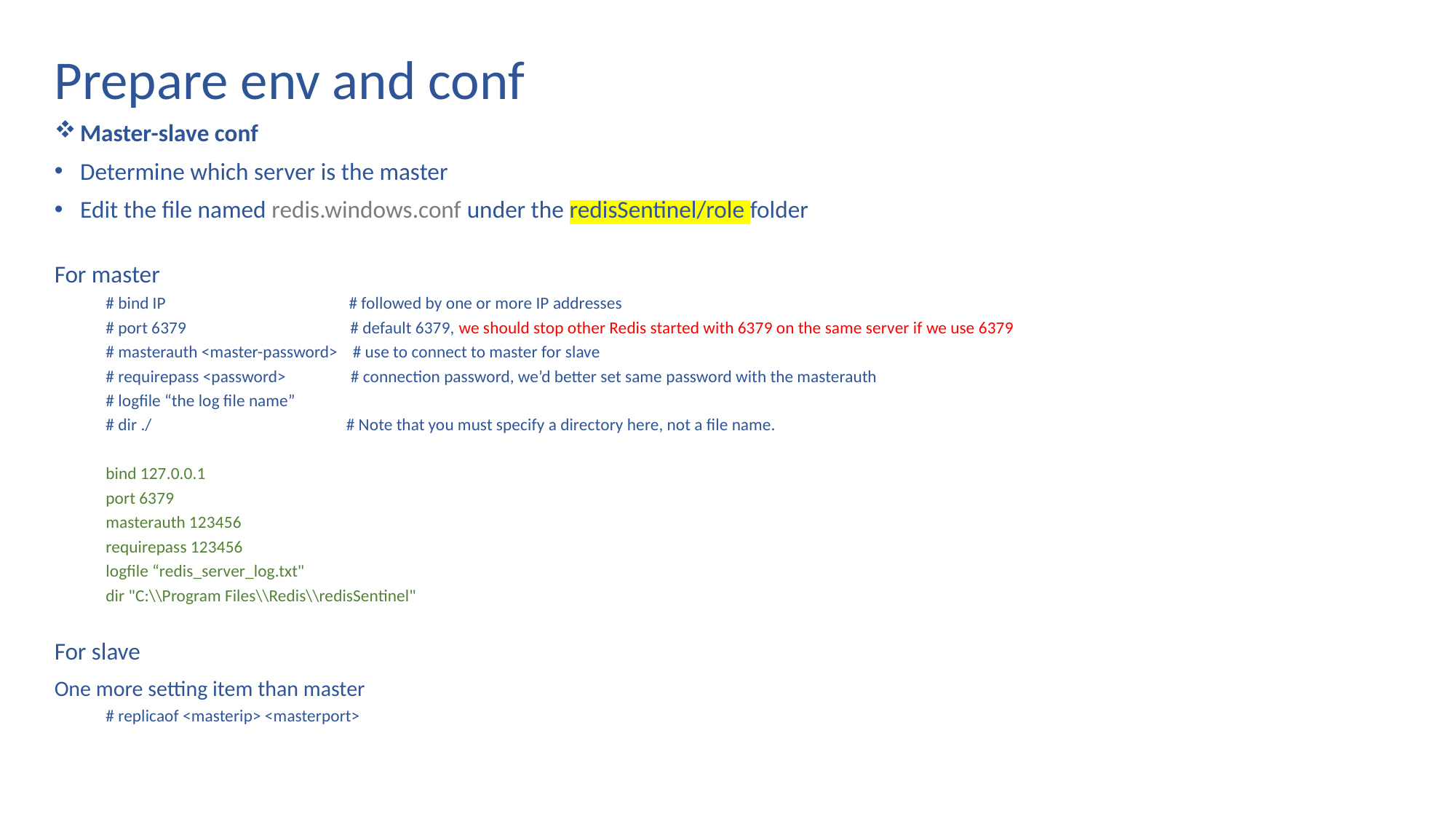

# Prepare env and conf
Master-slave conf
Determine which server is the master
Edit the file named redis.windows.conf under the redisSentinel/role folder

For master
# bind IP                                                # followed by one or more IP addresses
# port 6379                                           # default 6379, we should stop other Redis started with 6379 on the same server if we use 6379
# masterauth <master-password>    # use to connect to master for slave
# requirepass <password>                 # connection password, we’d better set same password with the masterauth
# logfile “the log file name”
# dir ./                                                   # Note that you must specify a directory here, not a file name.

bind 127.0.0.1
port 6379
masterauth 123456
requirepass 123456
logfile “redis_server_log.txt"
dir "C:\\Program Files\\Redis\\redisSentinel"

For slave
One more setting item than master
# replicaof <masterip> <masterport>